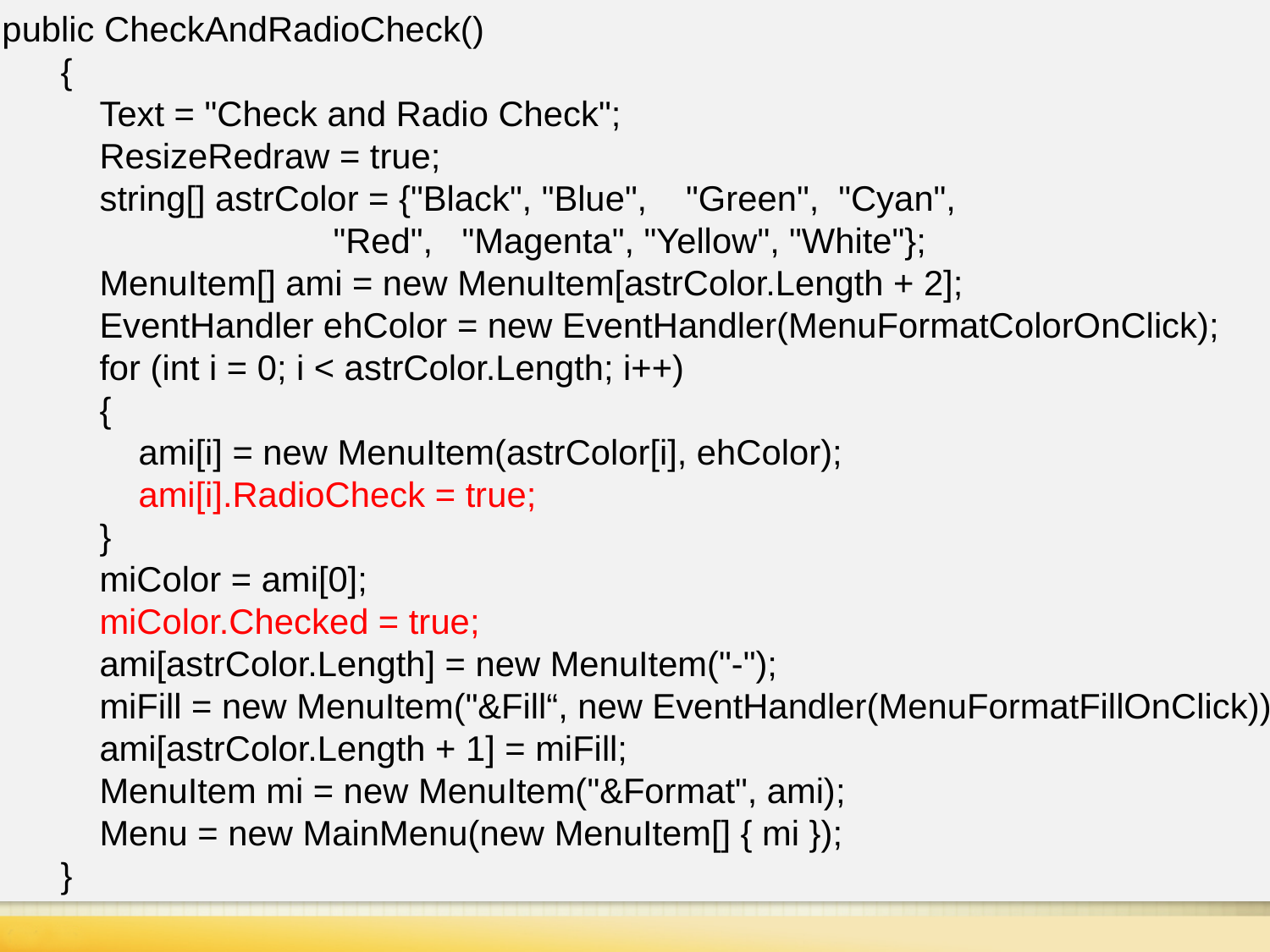

# Menu
  public CheckAndRadioCheck()
        {
            Text = "Check and Radio Check";
            ResizeRedraw = true;
            string[] astrColor = {"Black", "Blue",    "Green",  "Cyan",
                                    "Red",   "Magenta", "Yellow", "White"};
            MenuItem[] ami = new MenuItem[astrColor.Length + 2];
            EventHandler ehColor = new EventHandler(MenuFormatColorOnClick);
            for (int i = 0; i < astrColor.Length; i++)
            {
                ami[i] = new MenuItem(astrColor[i], ehColor);
                ami[i].RadioCheck = true;
            }
            miColor = ami[0];
            miColor.Checked = true;
            ami[astrColor.Length] = new MenuItem("-");
            miFill = new MenuItem("&Fill“, new EventHandler(MenuFormatFillOnClick));
            ami[astrColor.Length + 1] = miFill;
            MenuItem mi = new MenuItem("&Format", ami);
            Menu = new MainMenu(new MenuItem[] { mi });
        }